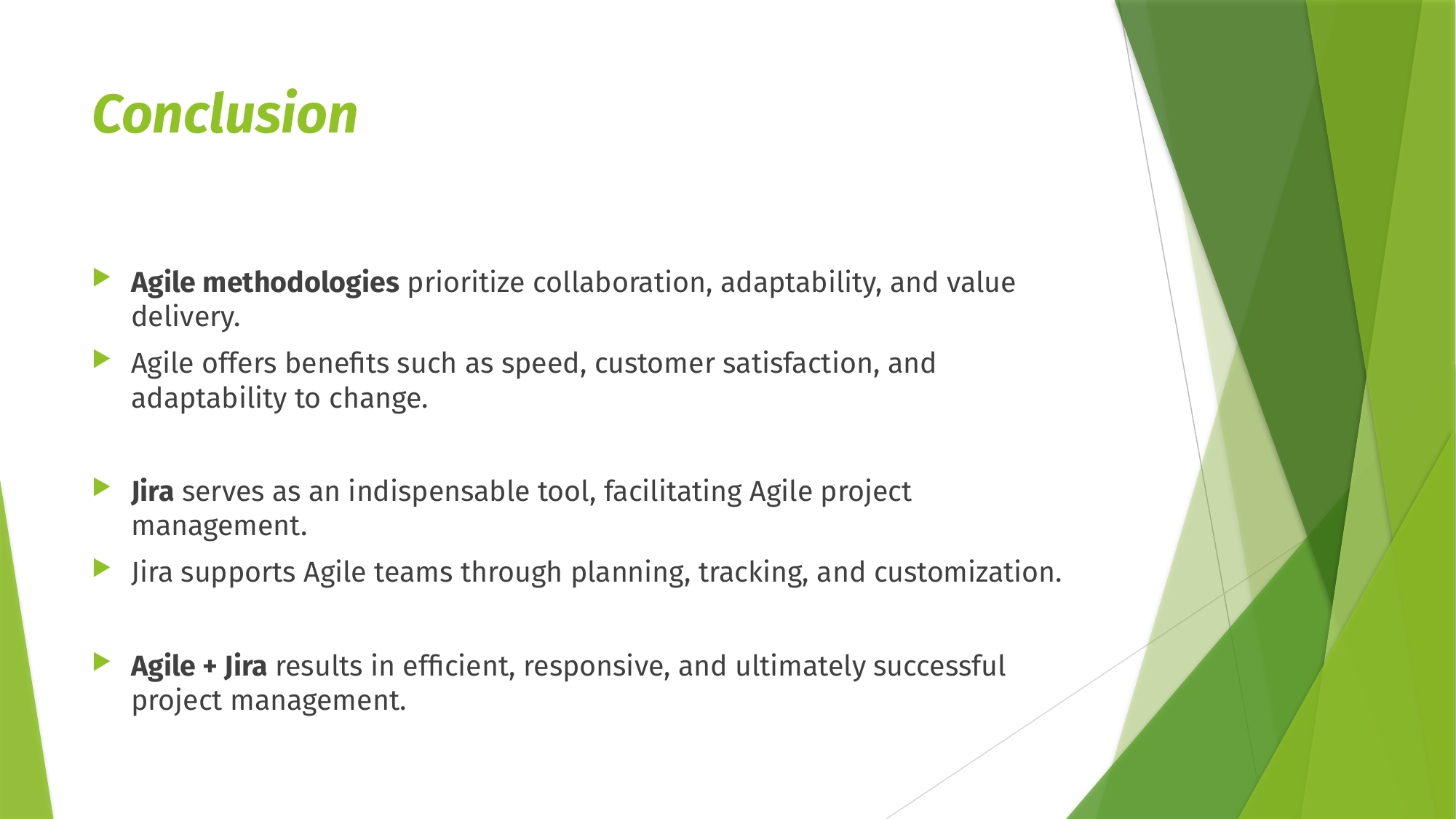

# Conclusion
Agile methodologies prioritize collaboration, adaptability, and value delivery.
Agile offers benefits such as speed, customer satisfaction, and adaptability to change.

Jira serves as an indispensable tool, facilitating Agile project management.
Jira supports Agile teams through planning, tracking, and customization.

Agile + Jira results in efficient, responsive, and ultimately successful project management.